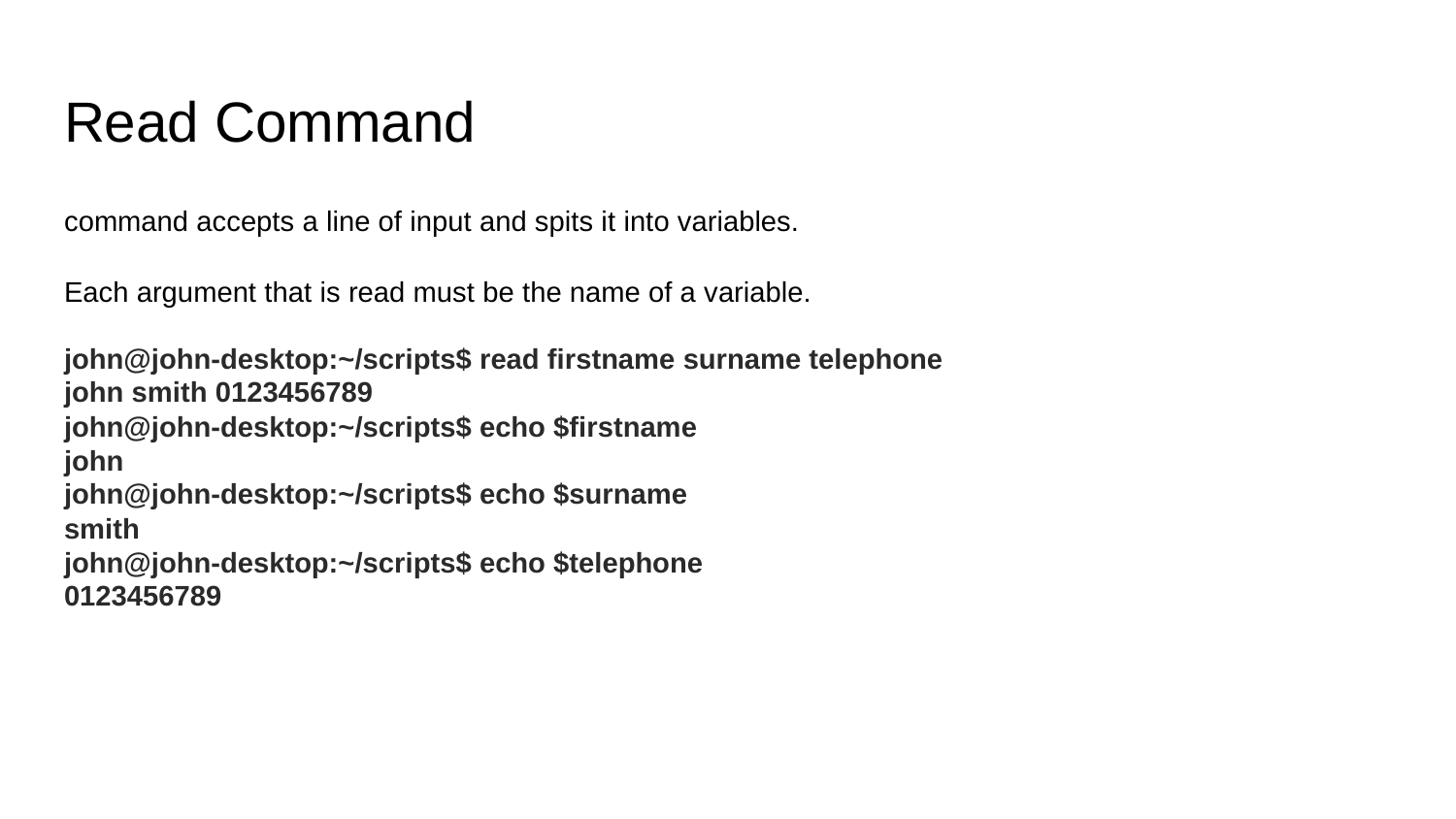

# Read Command
command accepts a line of input and spits it into variables.
Each argument that is read must be the name of a variable.
john@john-desktop:~/scripts$ read firstname surname telephone
john smith 0123456789
john@john-desktop:~/scripts$ echo $firstname
john
john@john-desktop:~/scripts$ echo $surname
smith
john@john-desktop:~/scripts$ echo $telephone
0123456789